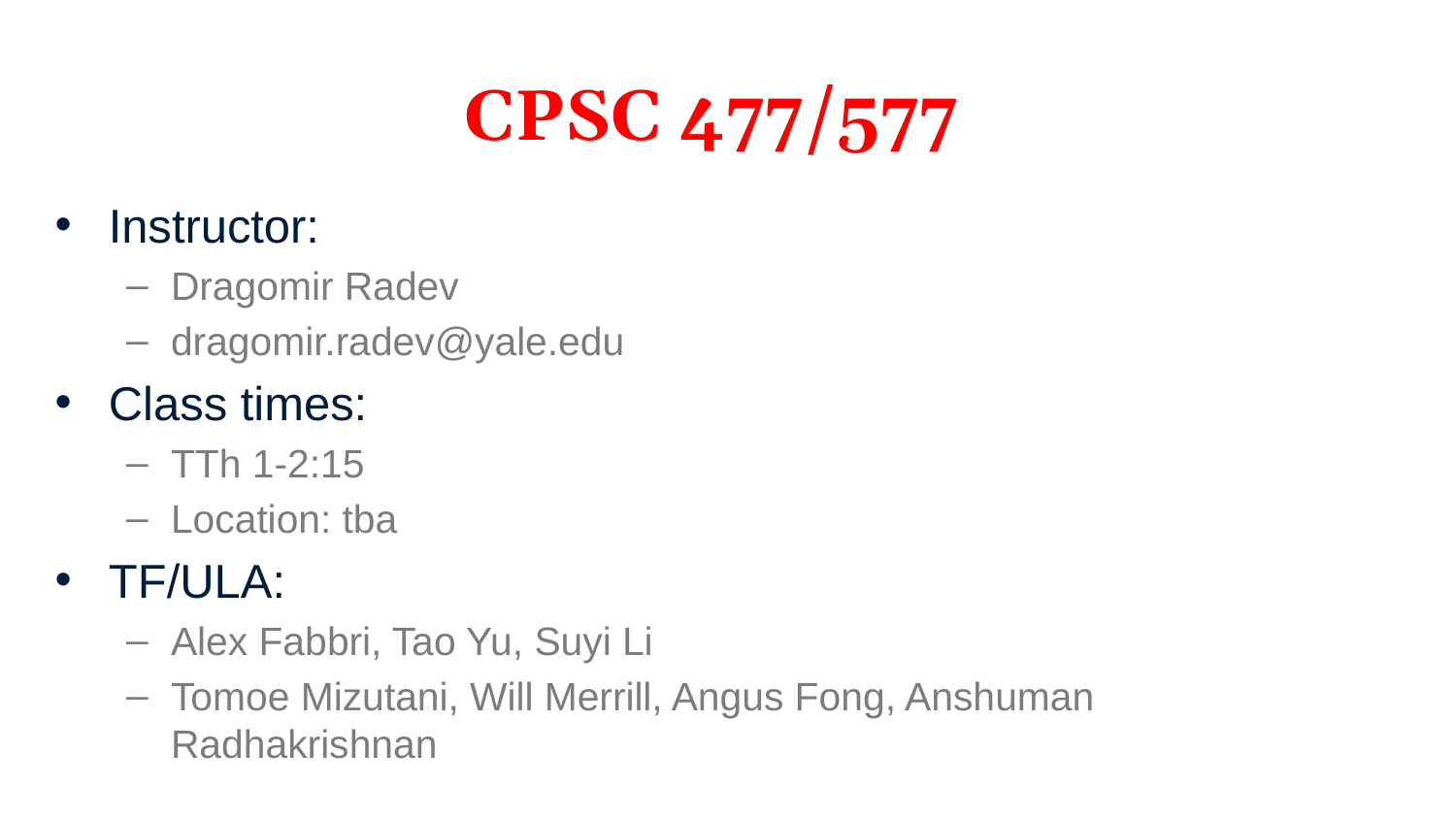

# CPSC 477/577
Instructor:
Dragomir Radev
dragomir.radev@yale.edu
Class times:
TTh 1-2:15
Location: tba
TF/ULA:
Alex Fabbri, Tao Yu, Suyi Li
Tomoe Mizutani, Will Merrill, Angus Fong, Anshuman Radhakrishnan